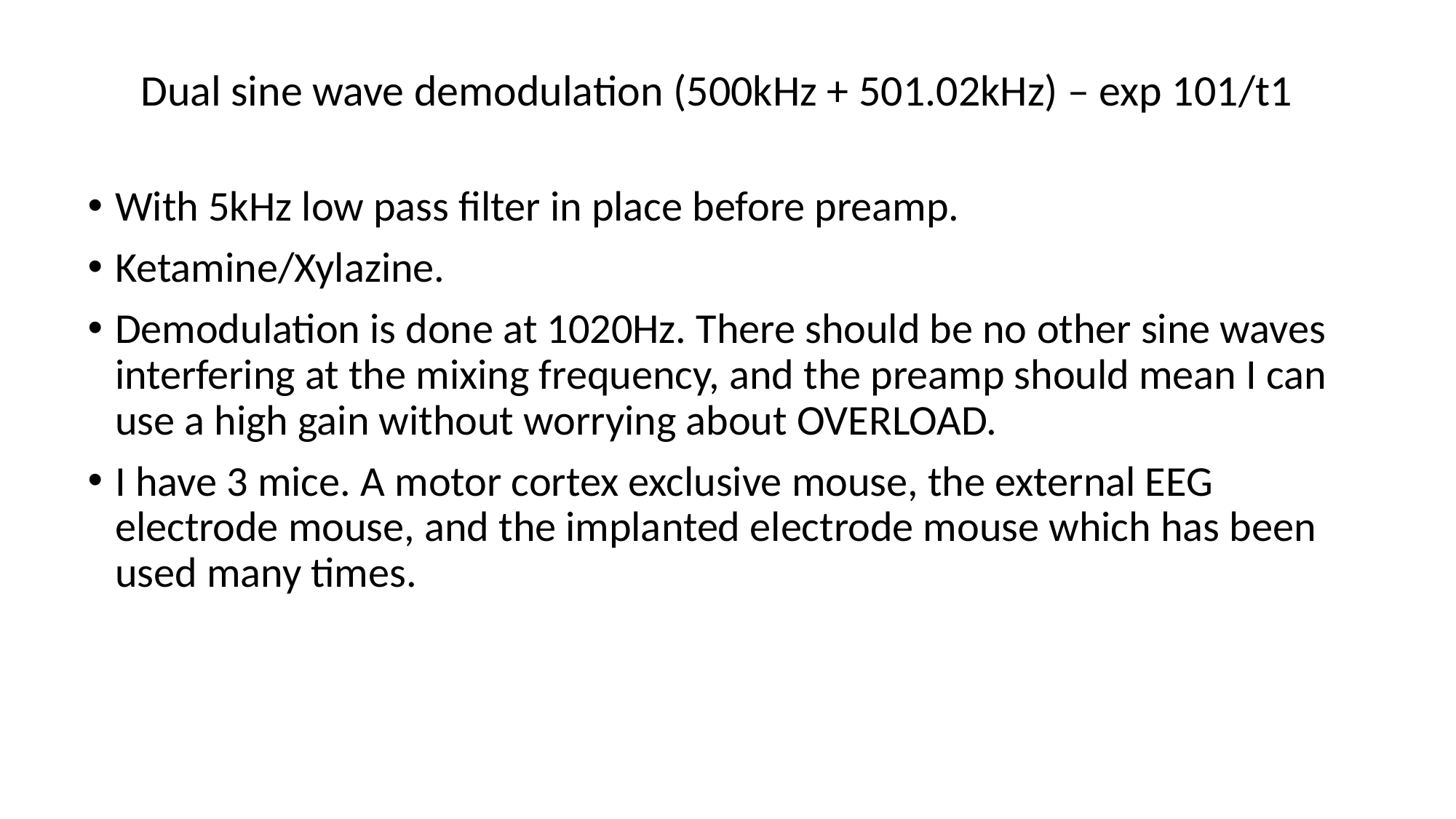

# Dual sine wave demodulation (500kHz + 501.02kHz) – exp 101/t1
With 5kHz low pass filter in place before preamp.
Ketamine/Xylazine.
Demodulation is done at 1020Hz. There should be no other sine waves interfering at the mixing frequency, and the preamp should mean I can use a high gain without worrying about OVERLOAD.
I have 3 mice. A motor cortex exclusive mouse, the external EEG electrode mouse, and the implanted electrode mouse which has been used many times.